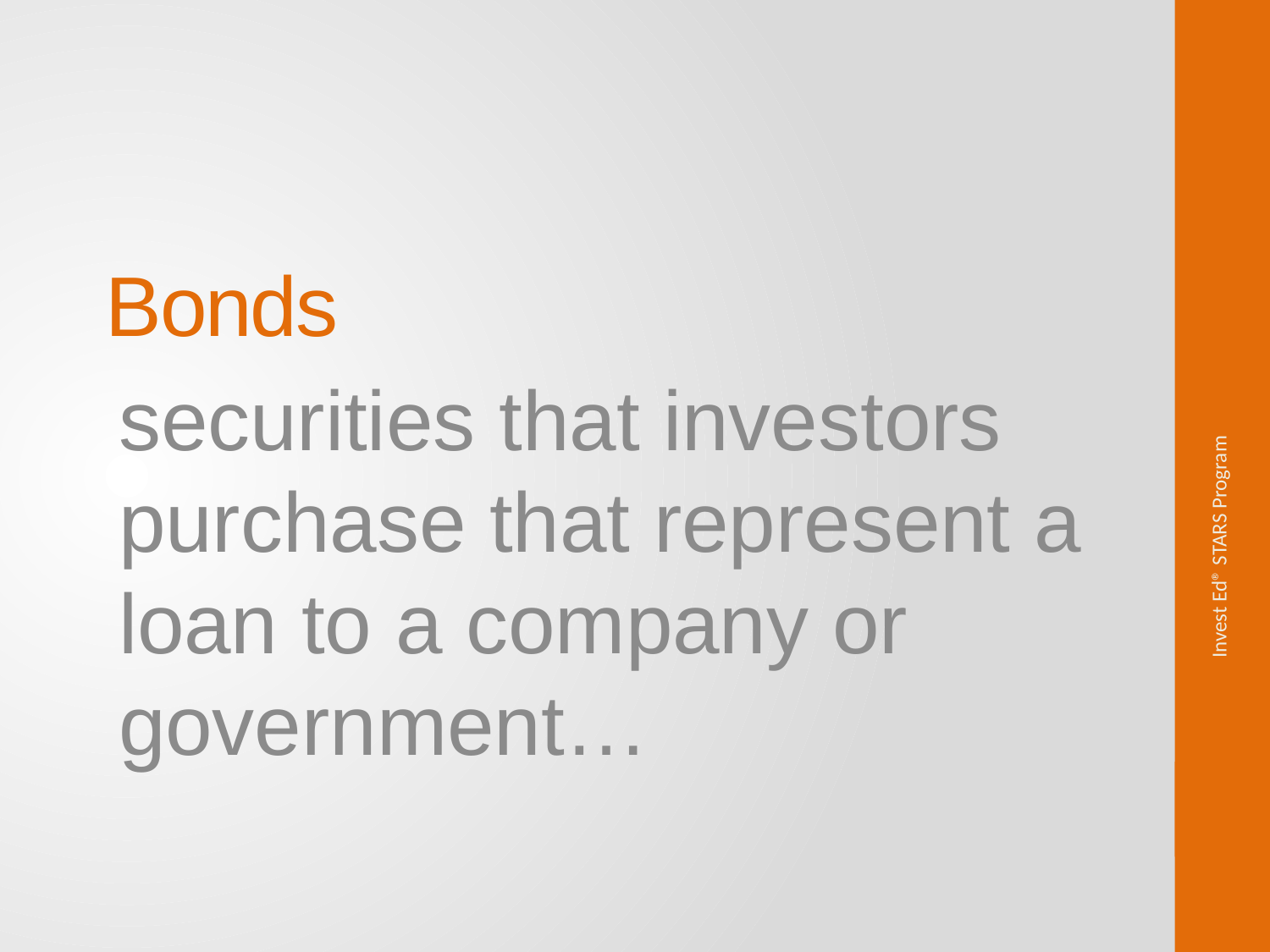

# Bonds
securities that investors purchase that represent a loan to a company or government…
Invest Ed® STARS Program